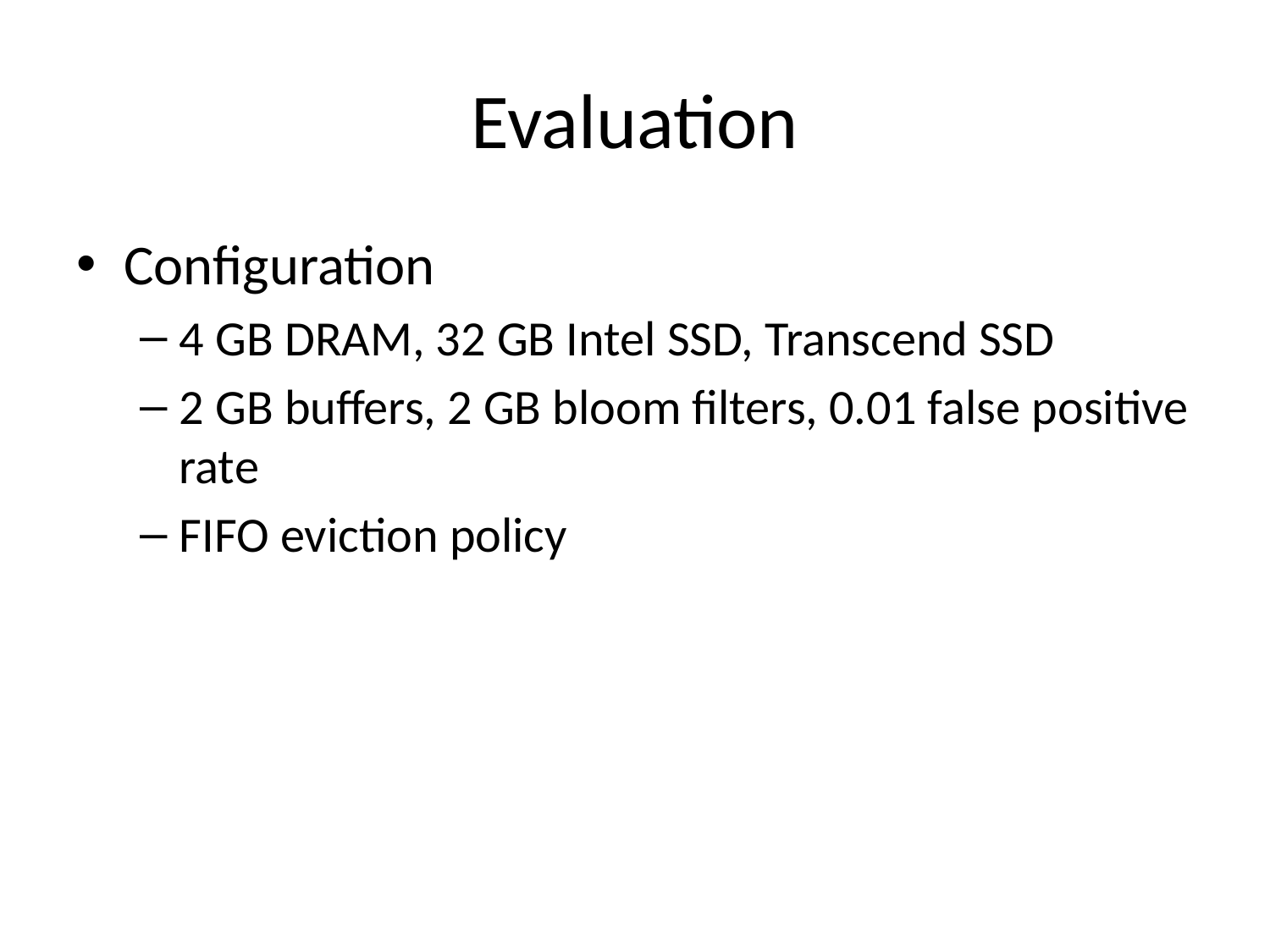

# Evaluation
Configuration
4 GB DRAM, 32 GB Intel SSD, Transcend SSD
2 GB buffers, 2 GB bloom filters, 0.01 false positive rate
FIFO eviction policy